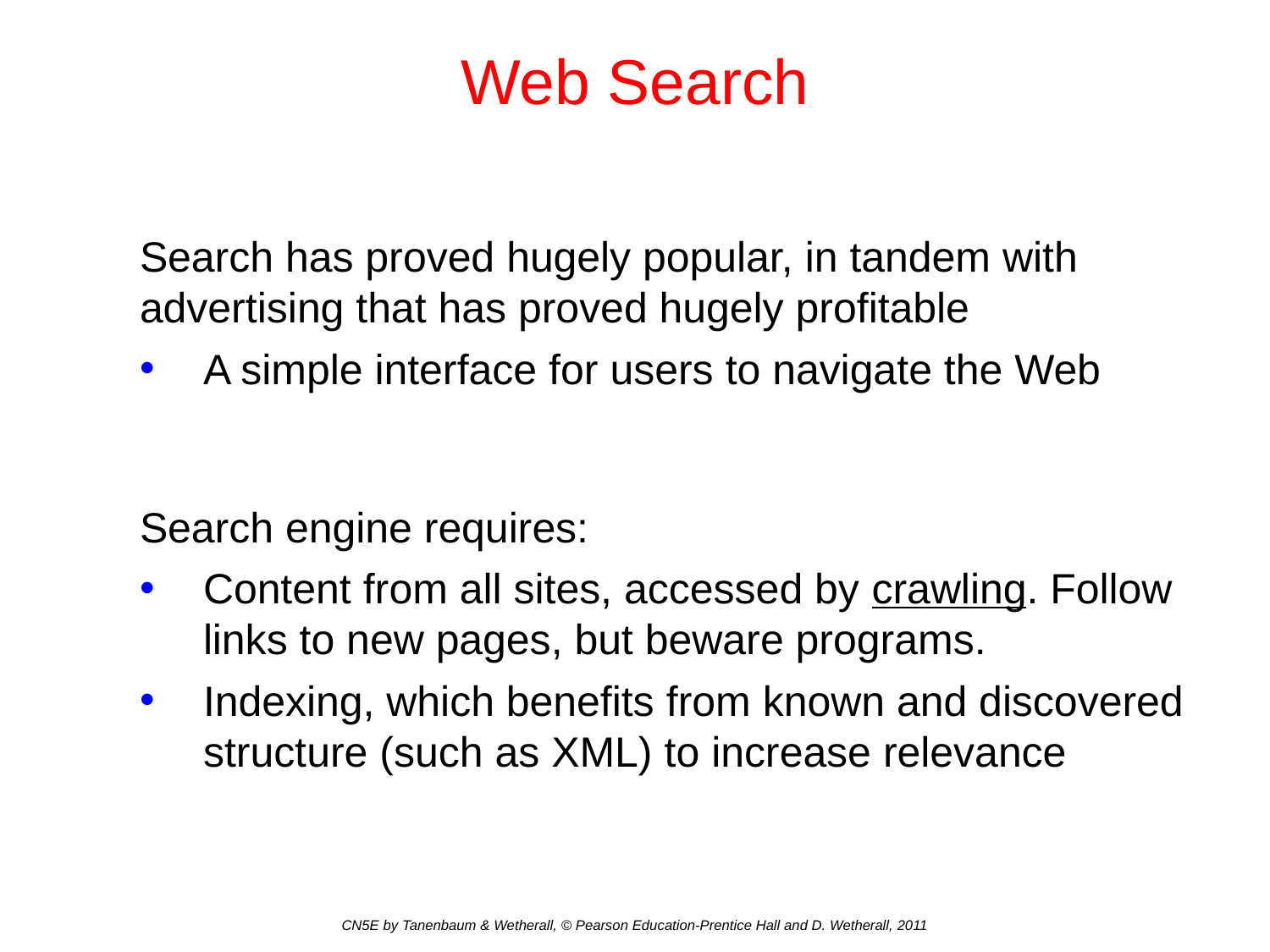

# Web Search
Search has proved hugely popular, in tandem with advertising that has proved hugely profitable
A simple interface for users to navigate the Web

Search engine requires:
Content from all sites, accessed by crawling. Follow links to new pages, but beware programs.
Indexing, which benefits from known and discovered structure (such as XML) to increase relevance
CN5E by Tanenbaum & Wetherall, © Pearson Education-Prentice Hall and D. Wetherall, 2011